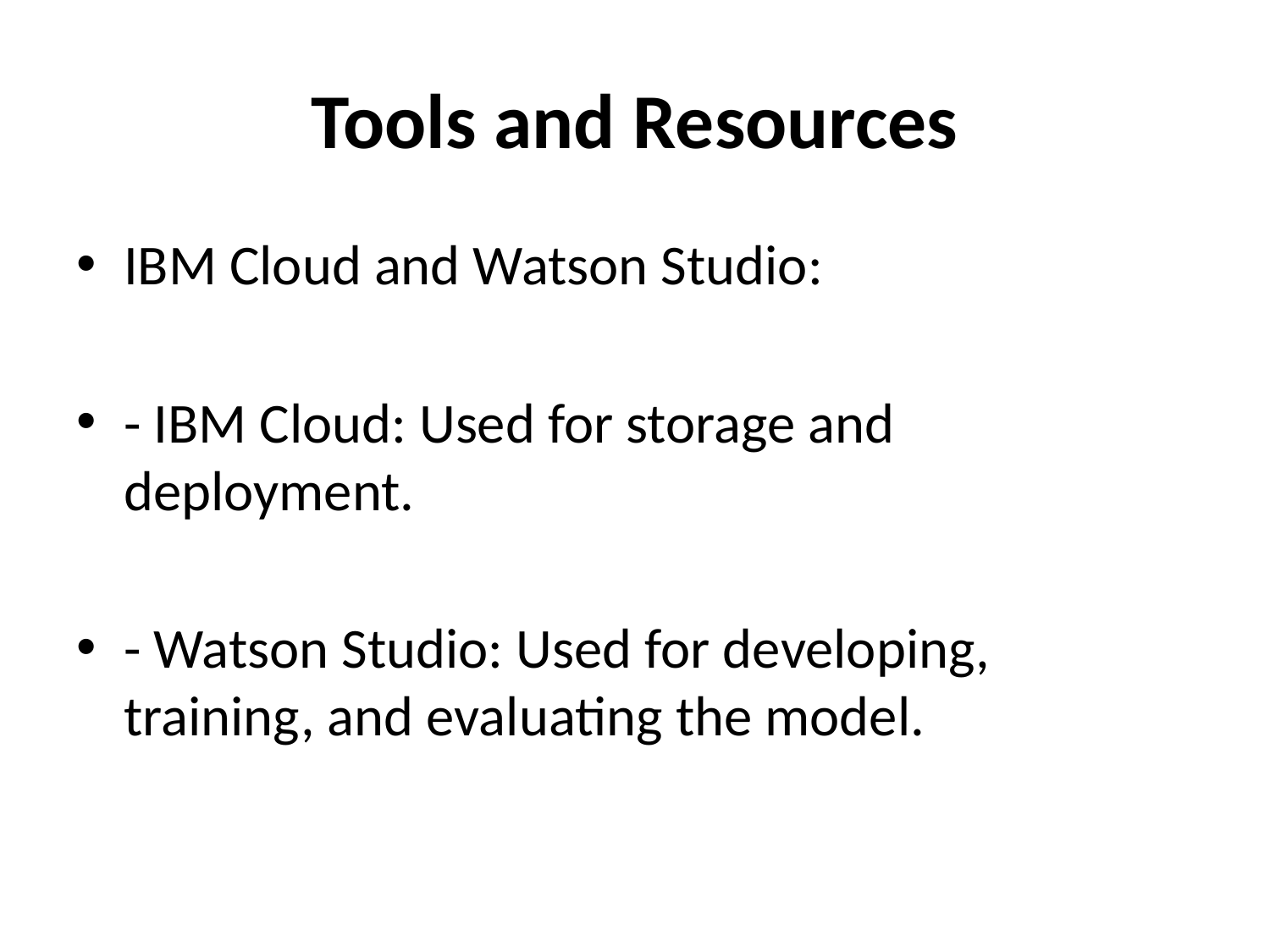

# Tools and Resources
IBM Cloud and Watson Studio:

- IBM Cloud: Used for storage and deployment.

- Watson Studio: Used for developing, training, and evaluating the model.